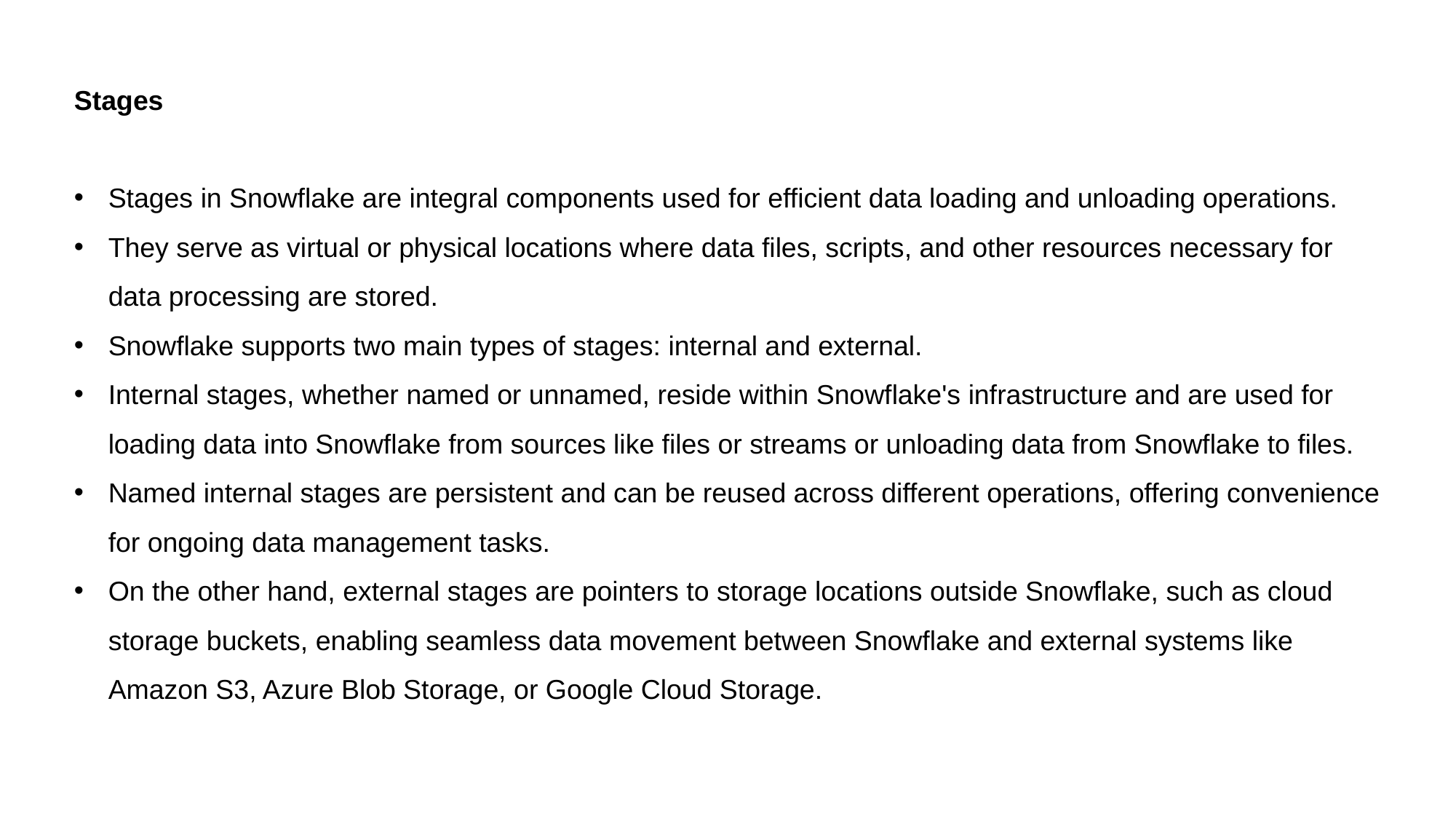

Stages
Stages in Snowflake are integral components used for efficient data loading and unloading operations.
They serve as virtual or physical locations where data files, scripts, and other resources necessary for data processing are stored.
Snowflake supports two main types of stages: internal and external.
Internal stages, whether named or unnamed, reside within Snowflake's infrastructure and are used for loading data into Snowflake from sources like files or streams or unloading data from Snowflake to files.
Named internal stages are persistent and can be reused across different operations, offering convenience for ongoing data management tasks.
On the other hand, external stages are pointers to storage locations outside Snowflake, such as cloud storage buckets, enabling seamless data movement between Snowflake and external systems like Amazon S3, Azure Blob Storage, or Google Cloud Storage.